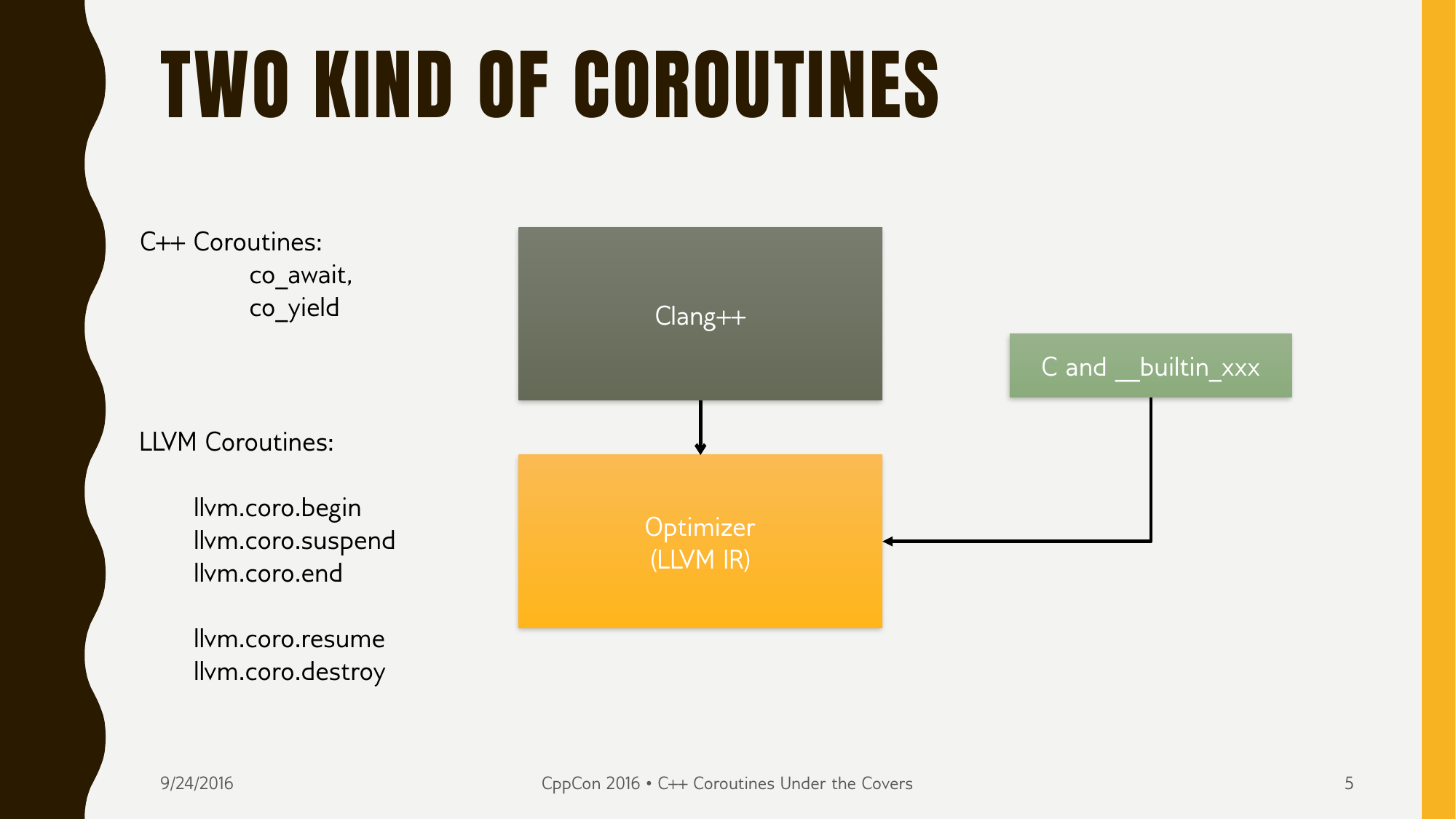

# Two kind of coroutines
C++ Coroutines:
	co_await,
	co_yield
Clang++
C and __builtin_xxx
LLVM Coroutines:

llvm.coro.begin
llvm.coro.suspend
llvm.coro.end

llvm.coro.resume
llvm.coro.destroy

Optimizer
(LLVM IR)
9/24/2016
CppCon 2016 • C++ Coroutines Under the Covers
5